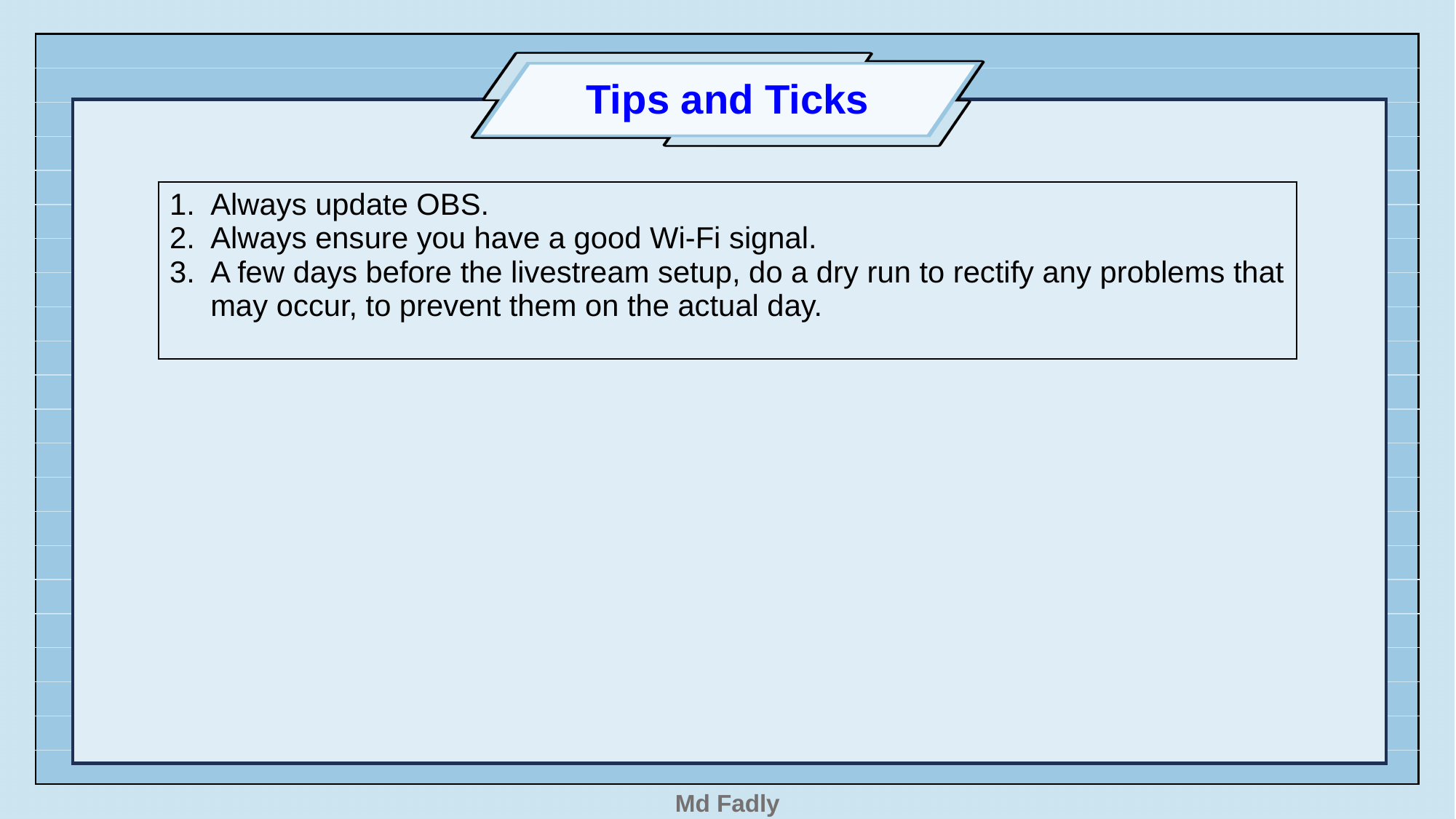

Tips and Ticks
| Always update OBS. Always ensure you have a good Wi-Fi signal. A few days before the livestream setup, do a dry run to rectify any problems that may occur, to prevent them on the actual day. |
| --- |